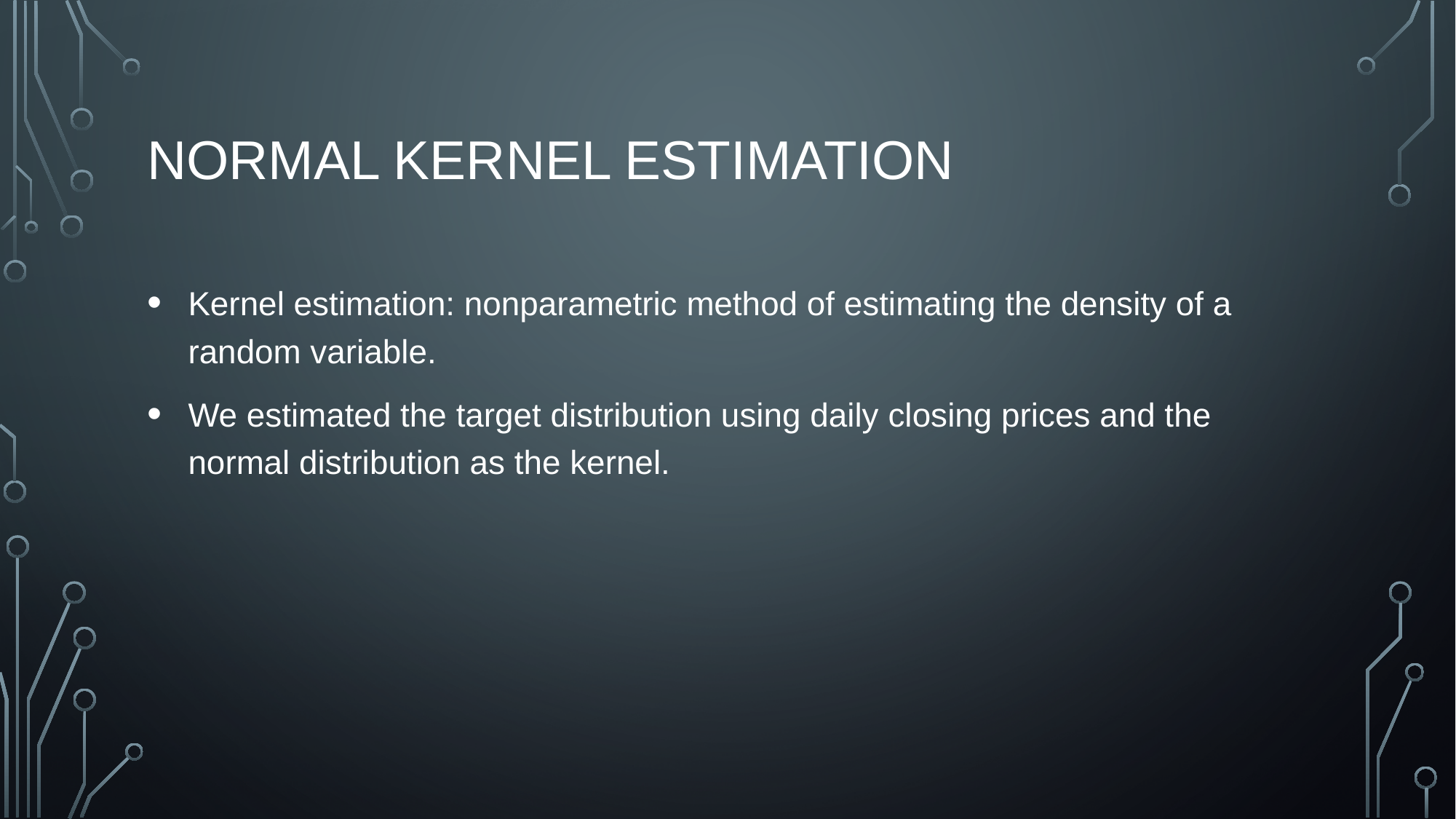

# NORMAL KERNEL ESTIMATION
Kernel estimation: nonparametric method of estimating the density of a random variable.
We estimated the target distribution using daily closing prices and the normal distribution as the kernel.